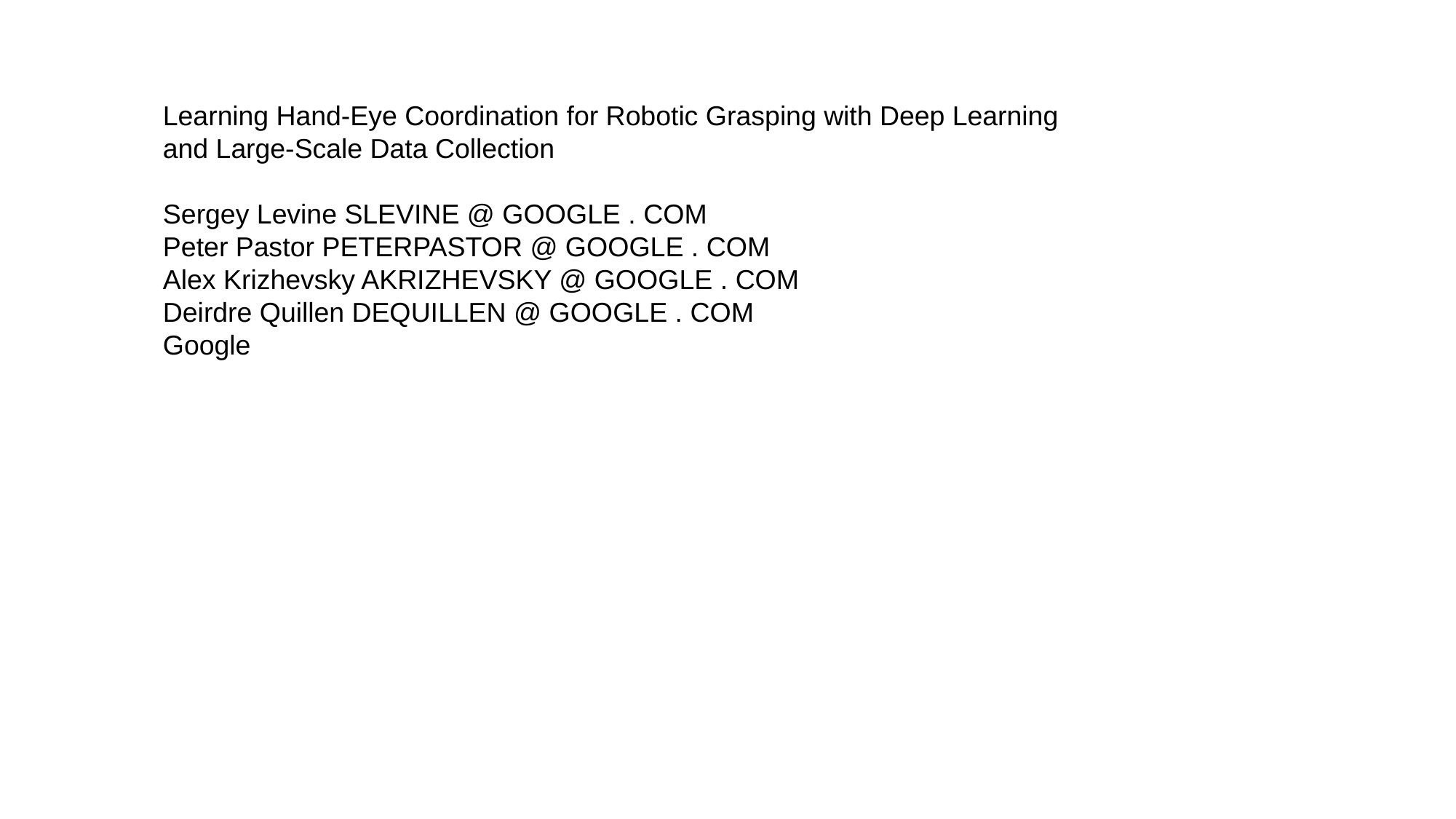

Learning Hand-Eye Coordination for Robotic Grasping with Deep Learning
and Large-Scale Data Collection

Sergey Levine SLEVINE @ GOOGLE . COM
Peter Pastor PETERPASTOR @ GOOGLE . COM
Alex Krizhevsky AKRIZHEVSKY @ GOOGLE . COM
Deirdre Quillen DEQUILLEN @ GOOGLE . COM
Google